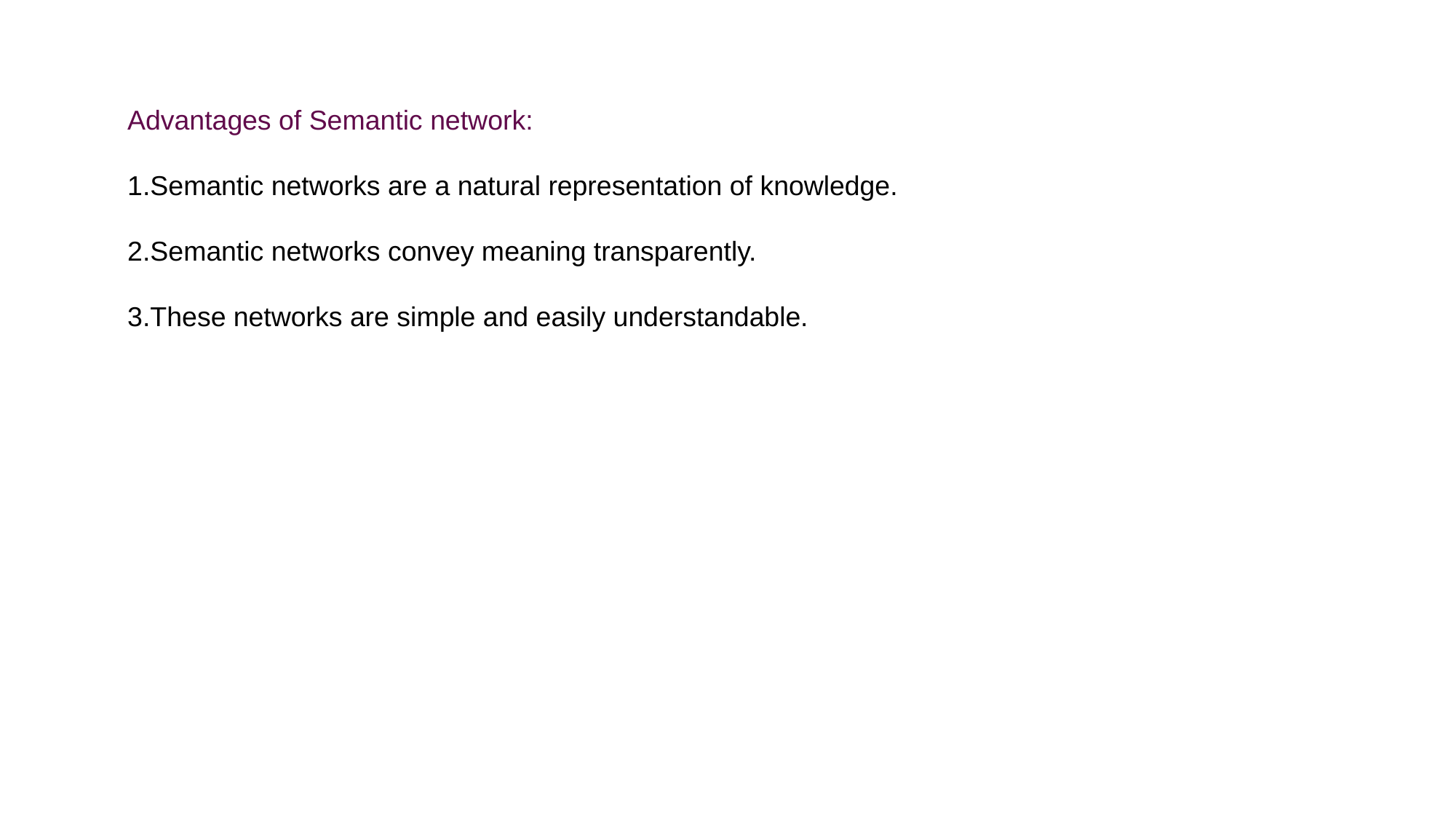

Advantages of Semantic network:

Semantic networks are a natural representation of knowledge.

Semantic networks convey meaning transparently.

These networks are simple and easily understandable.